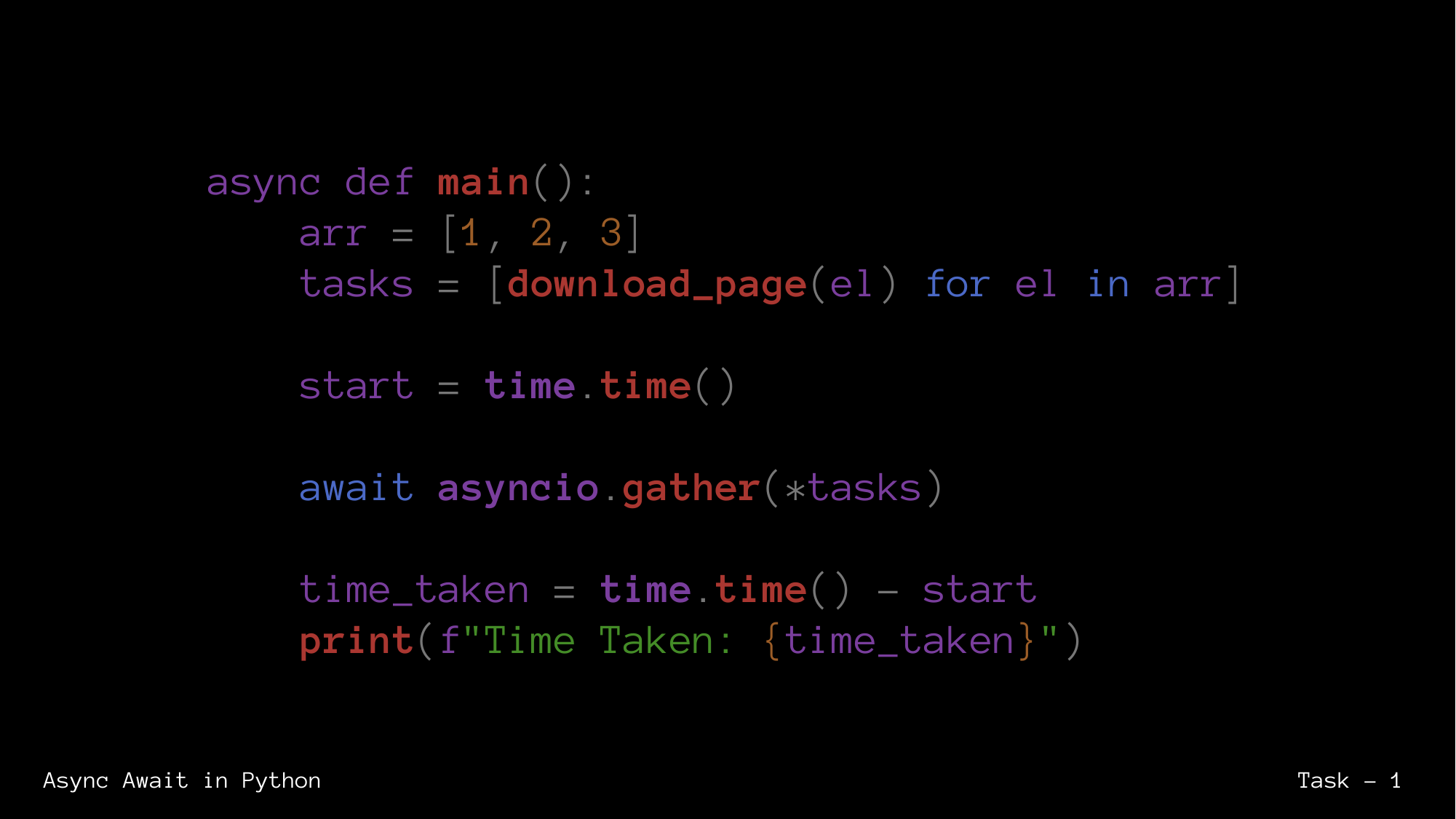

async def main():
    arr = [1, 2, 3]
    tasks = [download_page(el) for el in arr]
    start = time.time()
    await asyncio.gather(*tasks)
    time_taken = time.time() - start
    print(f"Time Taken: {time_taken}")
Async Await in Python
Task - 1